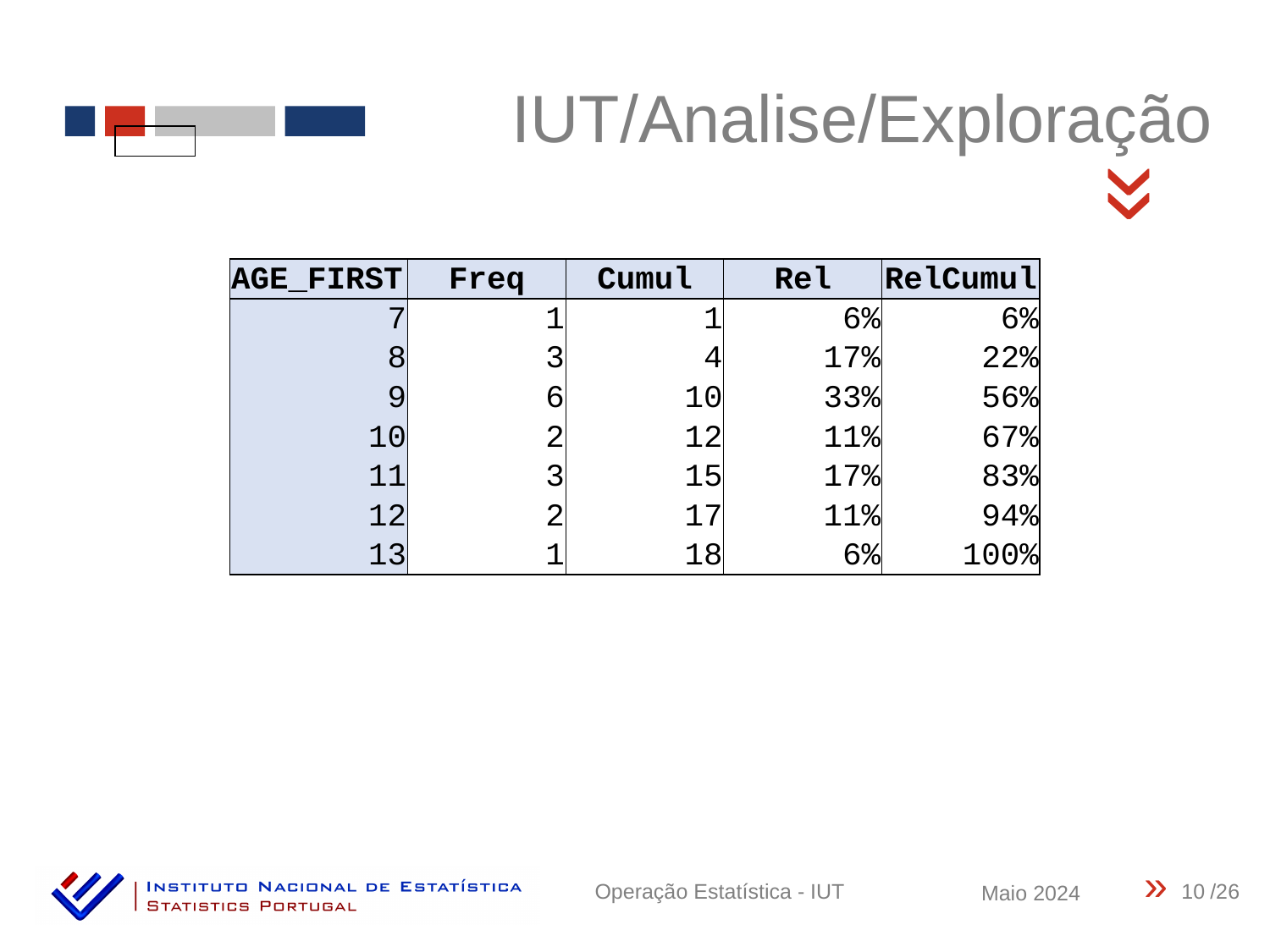

IUT/Analise/Exploração
«
| AGE\_FIRST | Freq | Cumul | Rel | RelCumul |
| --- | --- | --- | --- | --- |
| 7 | 1 | 1 | 6% | 6% |
| 8 | 3 | 4 | 17% | 22% |
| 9 | 6 | 10 | 33% | 56% |
| 10 | 2 | 12 | 11% | 67% |
| 11 | 3 | 15 | 17% | 83% |
| 12 | 2 | 17 | 11% | 94% |
| 13 | 1 | 18 | 6% | 100% |
10